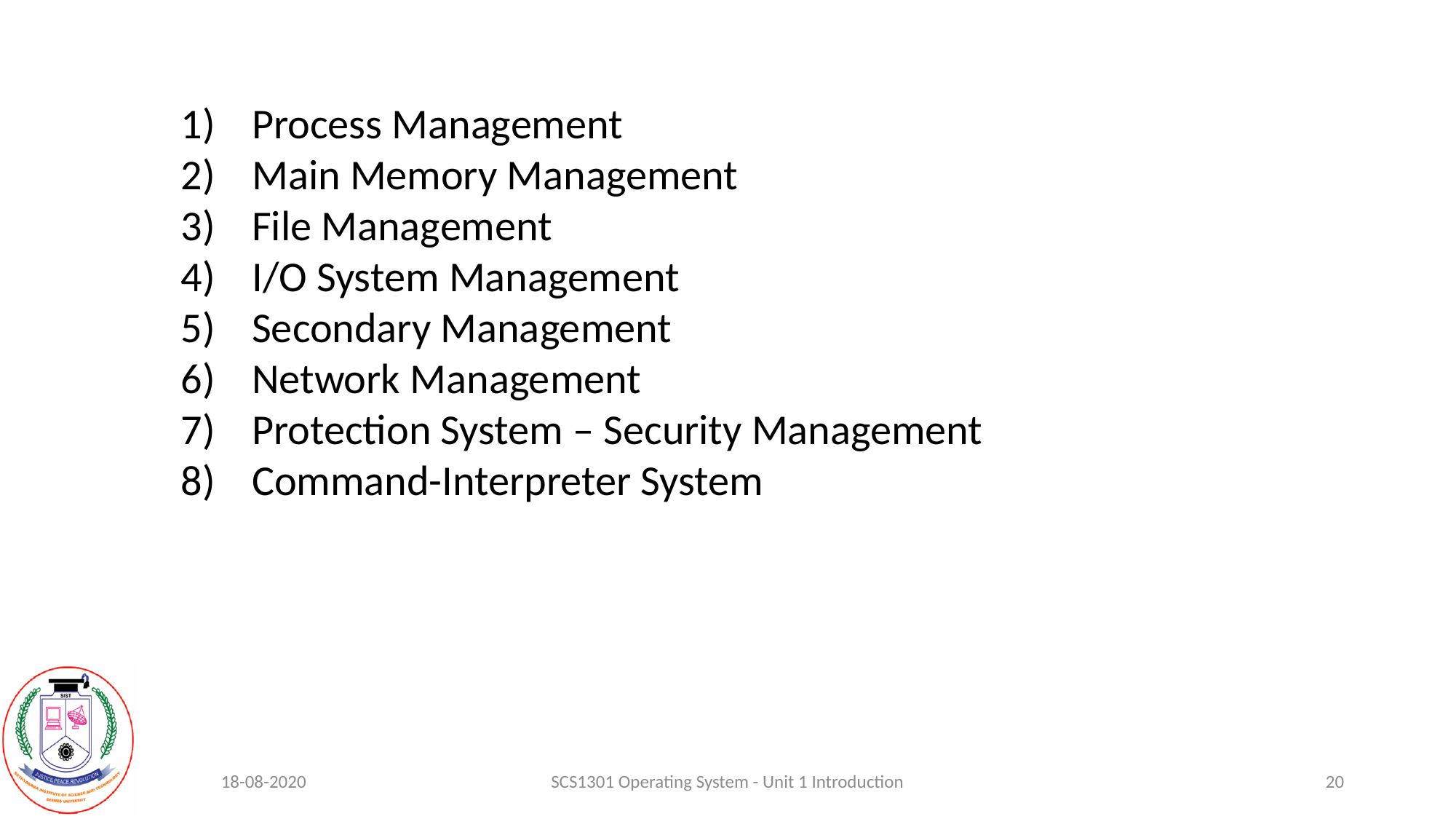

Process Management
 Main Memory Management
 File Management
 I/O System Management
 Secondary Management
 Network Management
 Protection System – Security Management
 Command-Interpreter System
18-08-2020
SCS1301 Operating System - Unit 1 Introduction
20